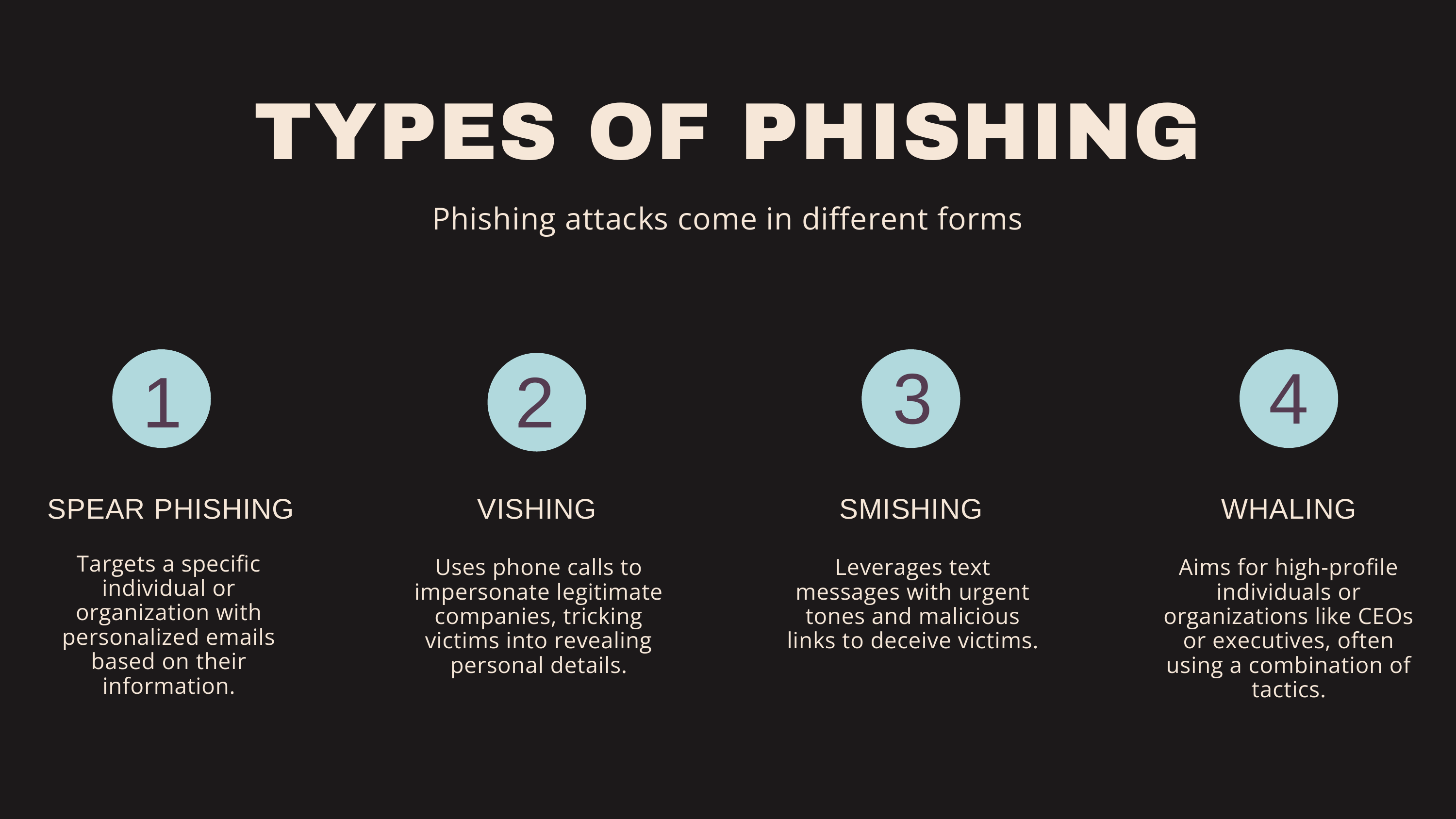

TYPES OF PHISHING
Phishing attacks come in different forms
3
4
1
2

SPEAR PHISHING
VISHING
SMISHING
WHALING
Targets a specific individual or organization with personalized emails based on their information.
Uses phone calls to impersonate legitimate companies, tricking victims into revealing personal details.
Leverages text messages with urgent tones and malicious links to deceive victims.
Aims for high-profile individuals or organizations like CEOs or executives, often using a combination of tactics.